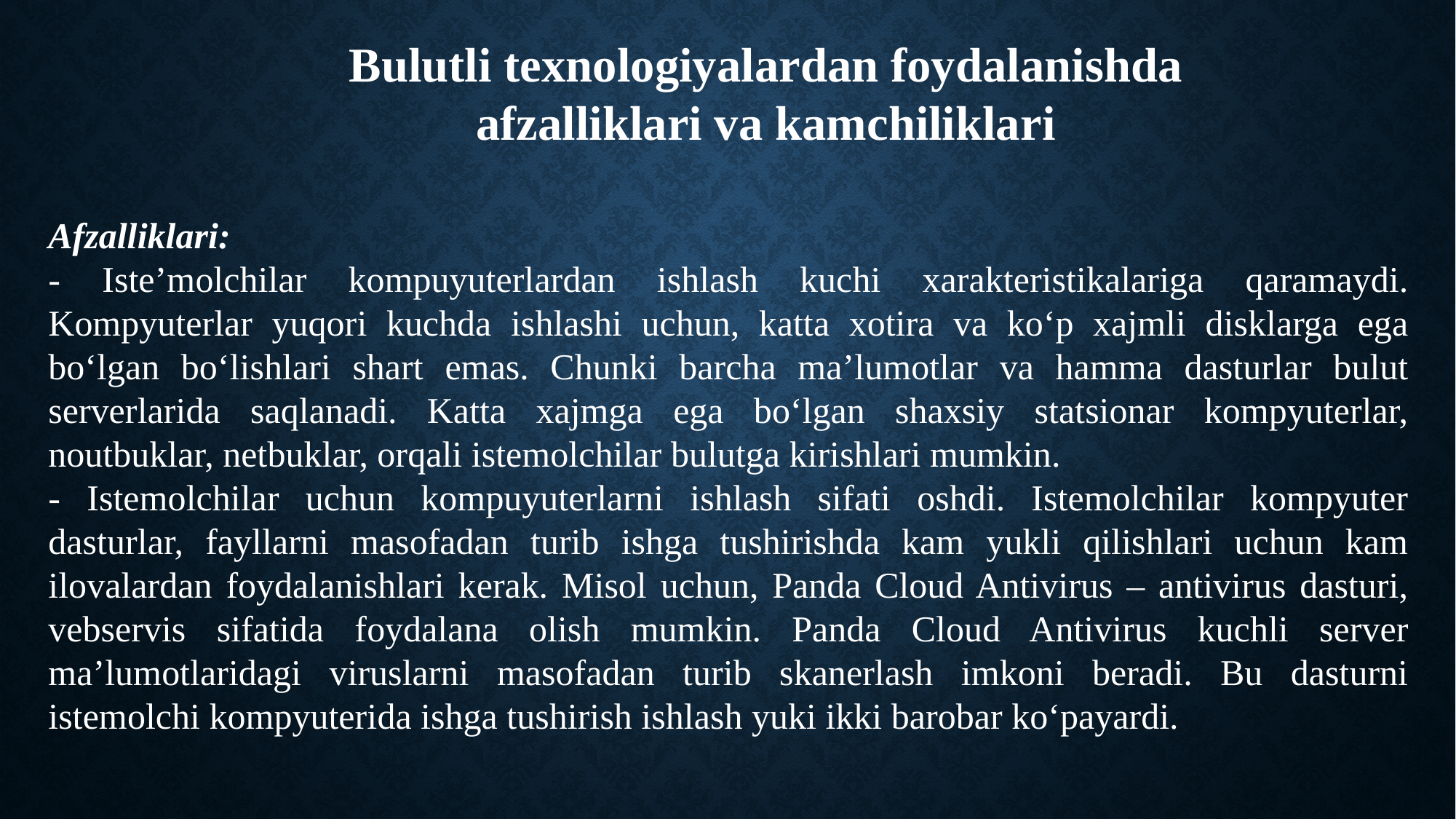

Bulutli texnologiyalardan foydalanishda afzalliklari va kamchiliklari
Afzalliklari:
- Iste’molchilar kompuyuterlardan ishlash kuchi xarakteristikalariga qaramaydi. Kompyuterlar yuqori kuchda ishlashi uchun, katta xotira va koʻp xajmli disklarga ega boʻlgan boʻlishlari shart emas. Chunki barcha ma’lumotlar va hamma dasturlar bulut serverlarida saqlanadi. Katta xajmga ega boʻlgan shaxsiy statsionar kompyuterlar, noutbuklar, netbuklar, orqali istemolchilar bulutga kirishlari mumkin.
- Istemolchilar uchun kompuyuterlarni ishlash sifati oshdi. Istemolchilar kompyuter dasturlar, fayllarni masofadan turib ishga tushirishda kam yukli qilishlari uchun kam ilovalardan foydalanishlari kerak. Misol uchun, Panda Cloud Antivirus – antivirus dasturi, vebservis sifatida foydalana olish mumkin. Panda Cloud Antivirus kuchli server ma’lumotlaridagi viruslarni masofadan turib skanerlash imkoni beradi. Bu dasturni istemolchi kompyuterida ishga tushirish ishlash yuki ikki barobar koʻpayardi.